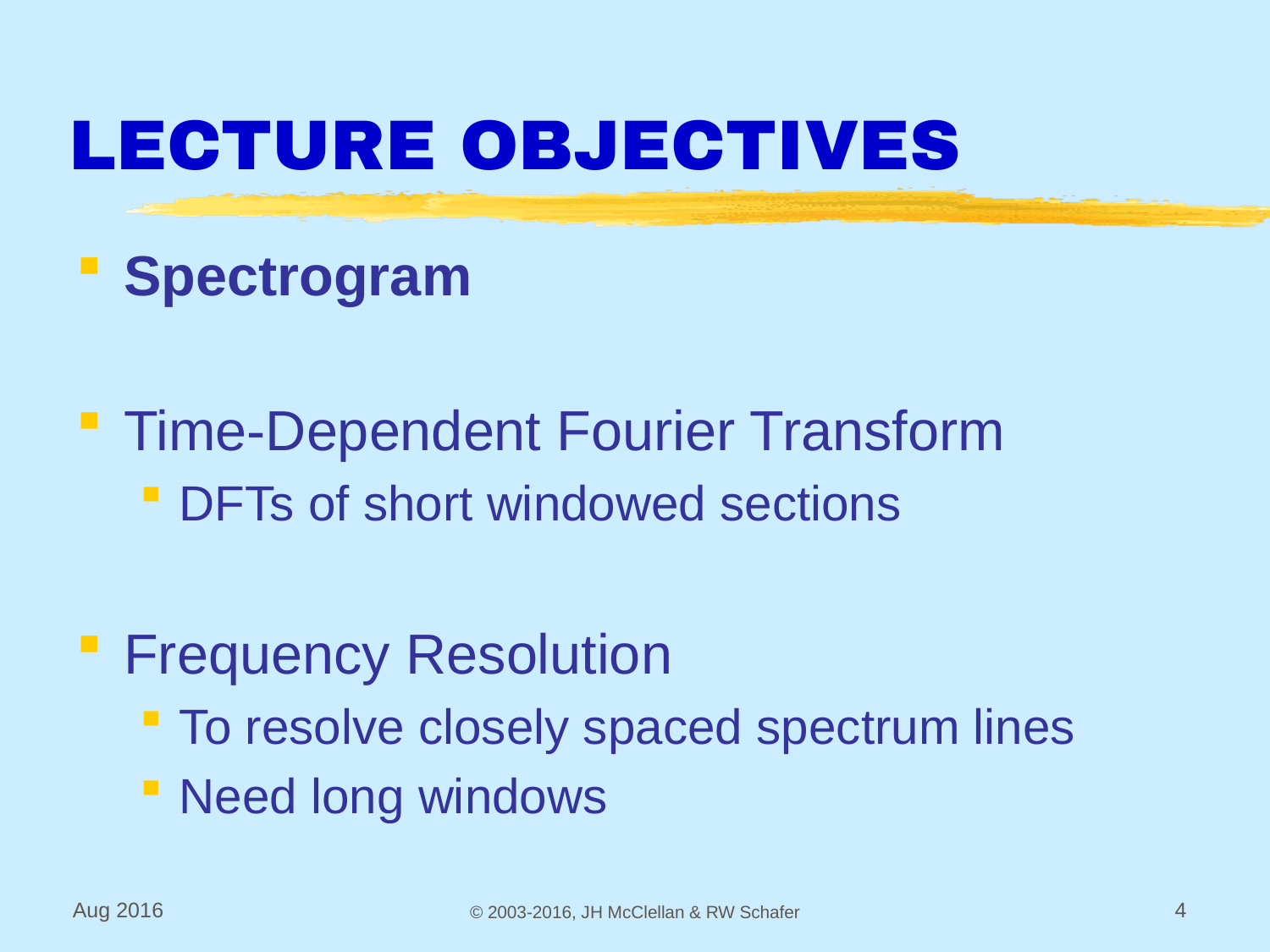

# LECTURE OBJECTIVES
Spectrogram

Time-Dependent Fourier Transform
DFTs of short windowed sections

Frequency Resolution
To resolve closely spaced spectrum lines
Need long windows
Aug 2016
© 2003-2016, JH McClellan & RW Schafer
4